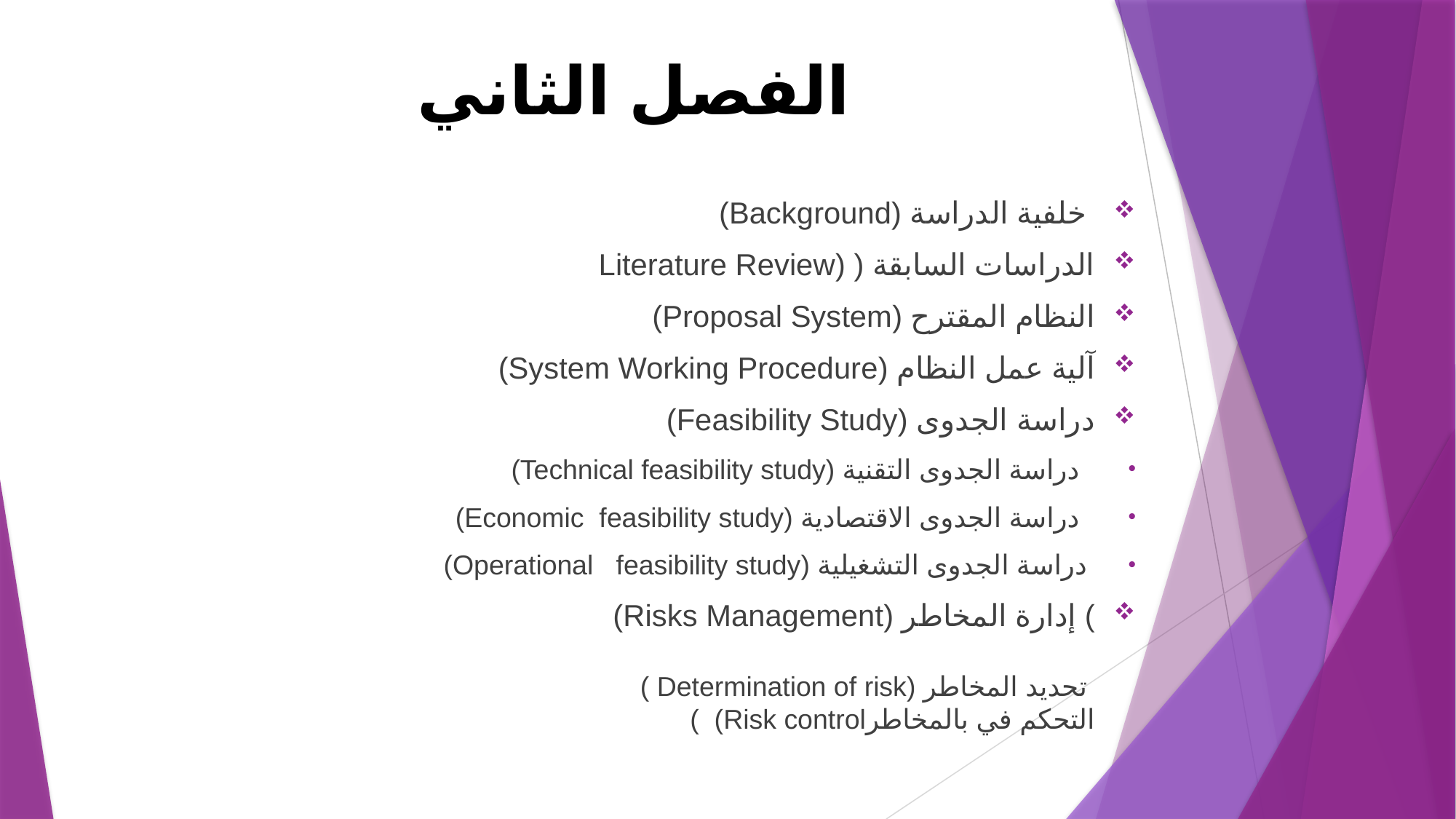

# الفصل الثاني
 خلفية الدراسة (Background)
الدراسات السابقة ( (Literature Review
النظام المقترح (Proposal System)
آلية عمل النظام (System Working Procedure)
دراسة الجدوى (Feasibility Study)
  دراسة الجدوى التقنية (Technical feasibility study)
  دراسة الجدوى الاقتصادية (Economic  feasibility study)
 دراسة الجدوى التشغيلية (Operational   feasibility study)
) إدارة المخاطر (Risks Management)
 تحديد المخاطر (Determination of risk )
التحكم في بالمخاطرRisk control)  )